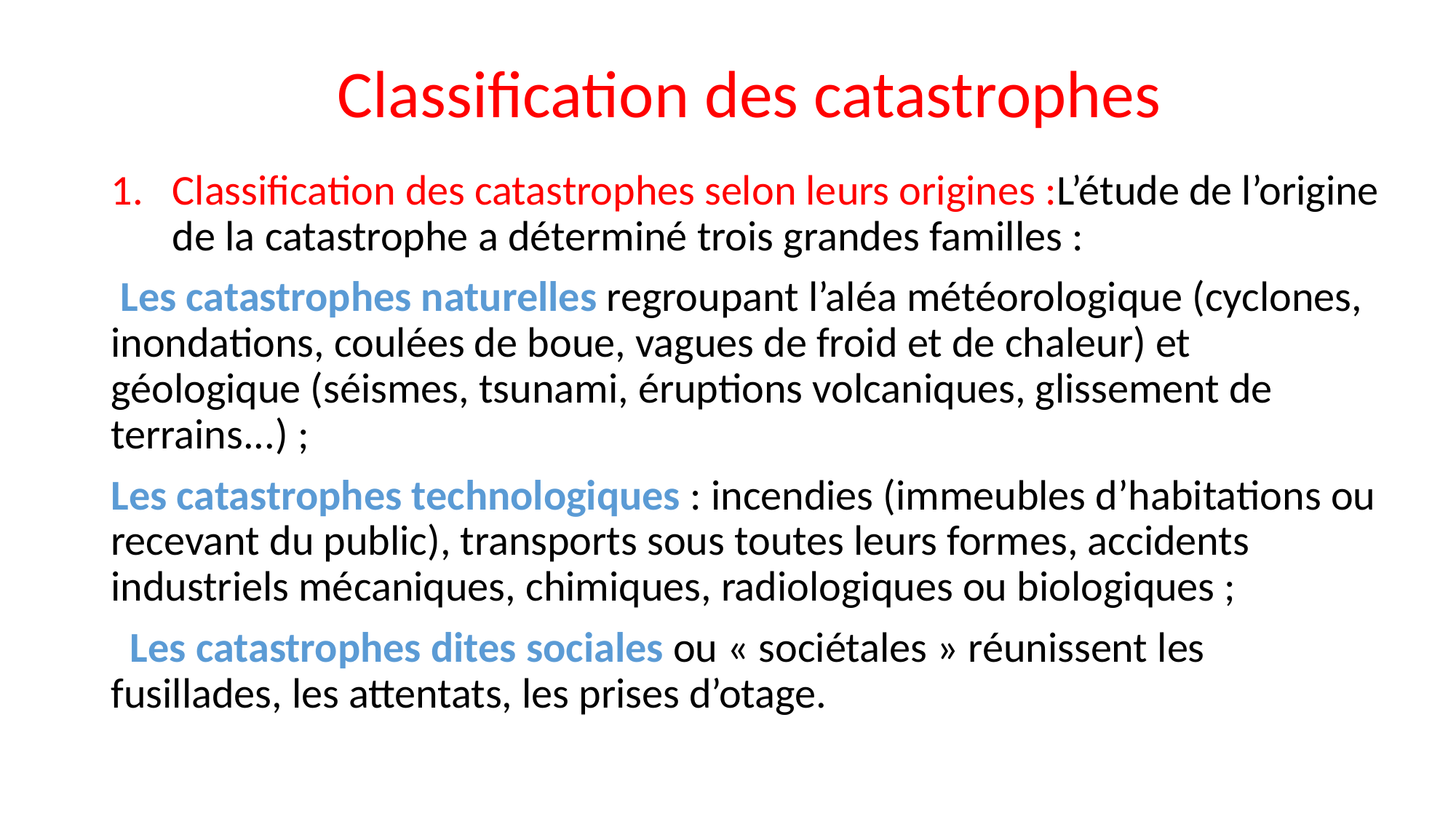

# Classification des catastrophes
Classification des catastrophes selon leurs origines :L’étude de l’origine de la catastrophe a déterminé trois grandes familles :
 Les catastrophes naturelles regroupant l’aléa météorologique (cyclones, inondations, coulées de boue, vagues de froid et de chaleur) et géologique (séismes, tsunami, éruptions volcaniques, glissement de terrains...) ;
Les catastrophes technologiques : incendies (immeubles d’habitations ou recevant du public), transports sous toutes leurs formes, accidents industriels mécaniques, chimiques, radiologiques ou biologiques ;
  Les catastrophes dites sociales ou « sociétales » réunissent les fusillades, les attentats, les prises d’otage.